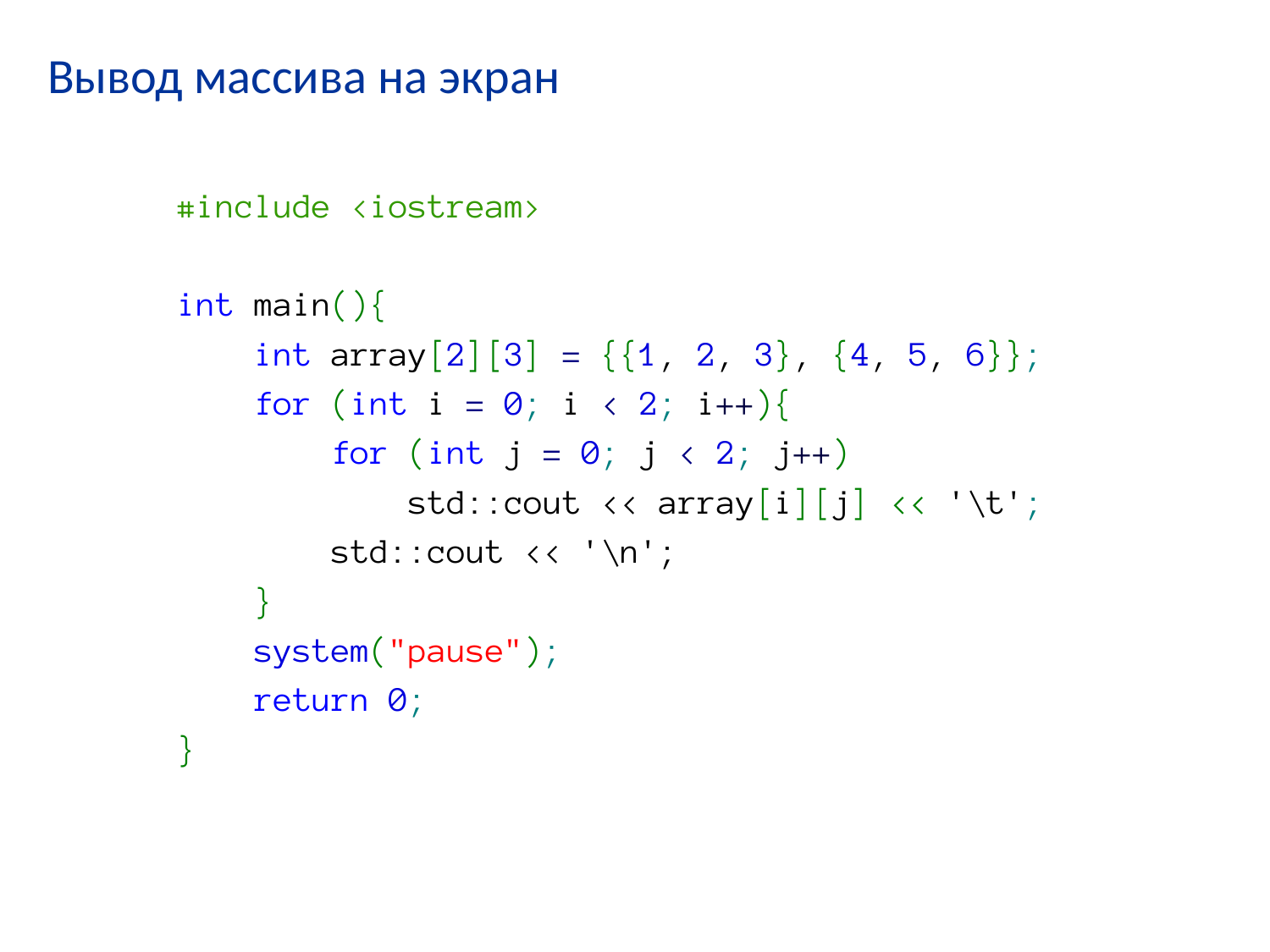

# Вывод массива на экран
#include <iostream>

int main(){
    int array[2][3] = {{1, 2, 3}, {4, 5, 6}};
    for (int i = 0; i < 2; i++){
        for (int j = 0; j < 2; j++)
            std::cout << array[i][j] << '\t';
        std::cout << '\n';
    }
    system("pause");
    return 0;
}